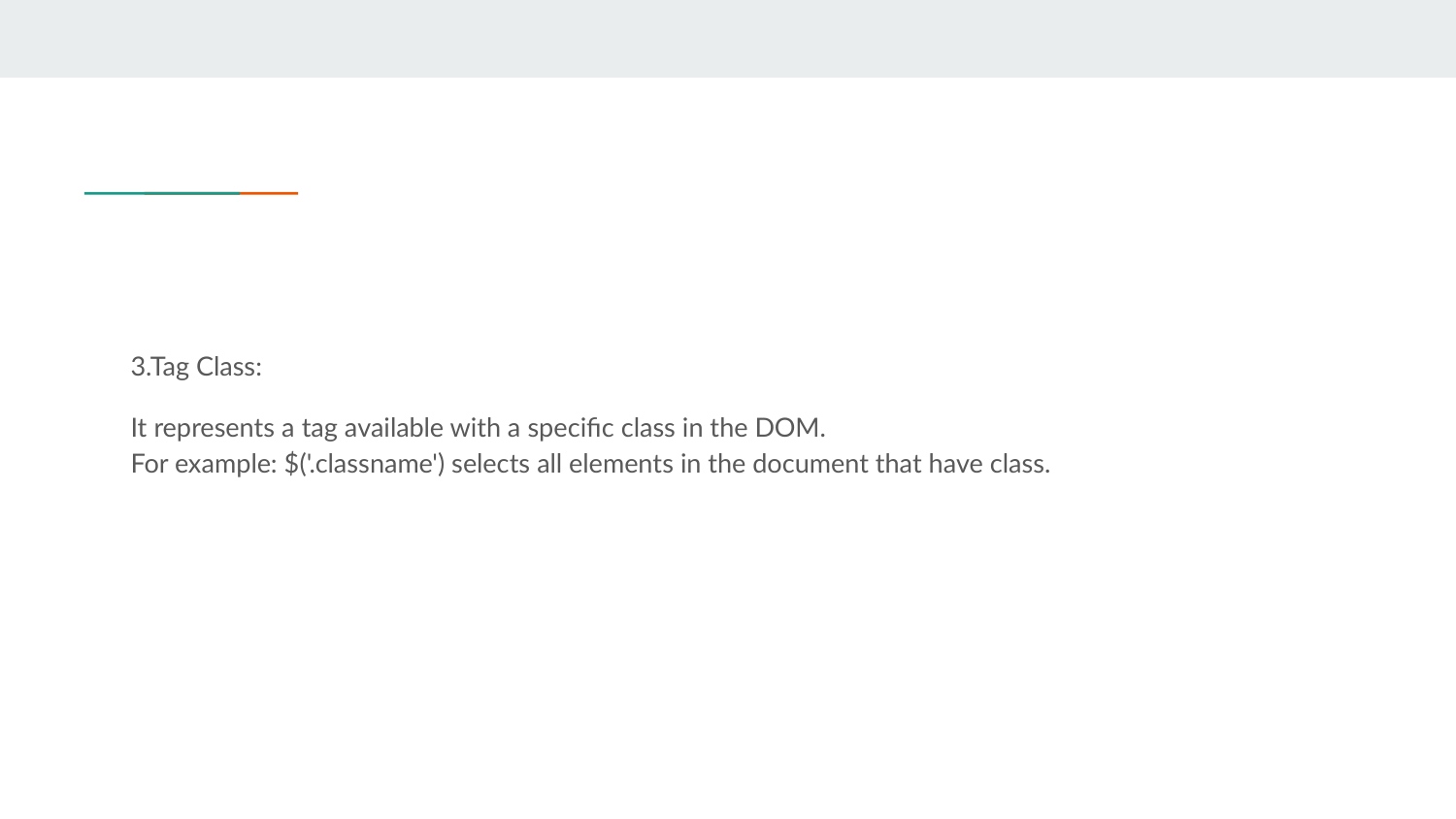

#
3.Tag Class:
It represents a tag available with a specific class in the DOM.
For example: $('.classname') selects all elements in the document that have class.